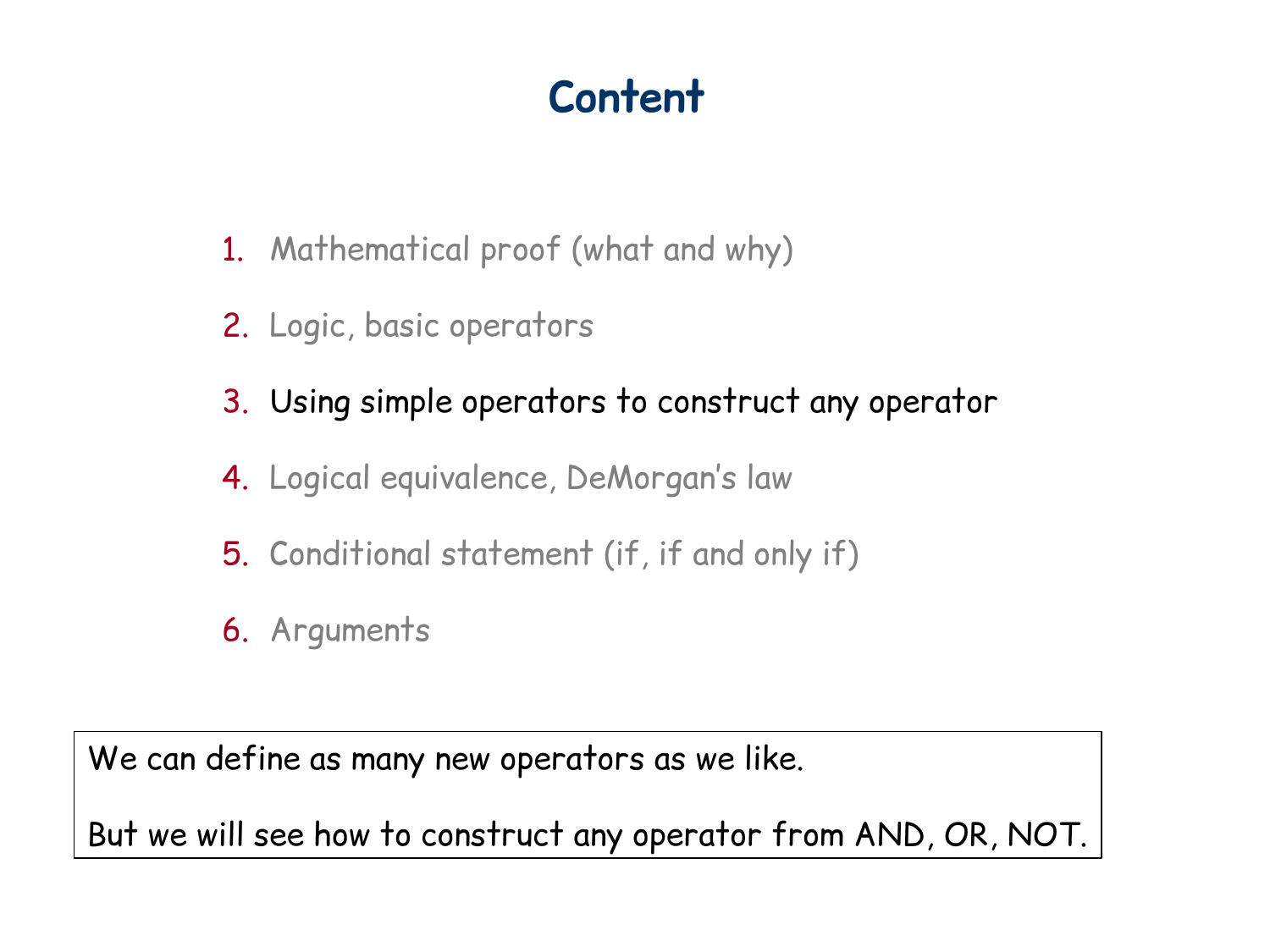

Content
Mathematical proof (what and why)

Logic, basic operators

Using simple operators to construct any operator

Logical equivalence, DeMorgan’s law

Conditional statement (if, if and only if)

Arguments

We can define as many new operators as we like.

But we will see how to construct any operator from AND, OR, NOT.